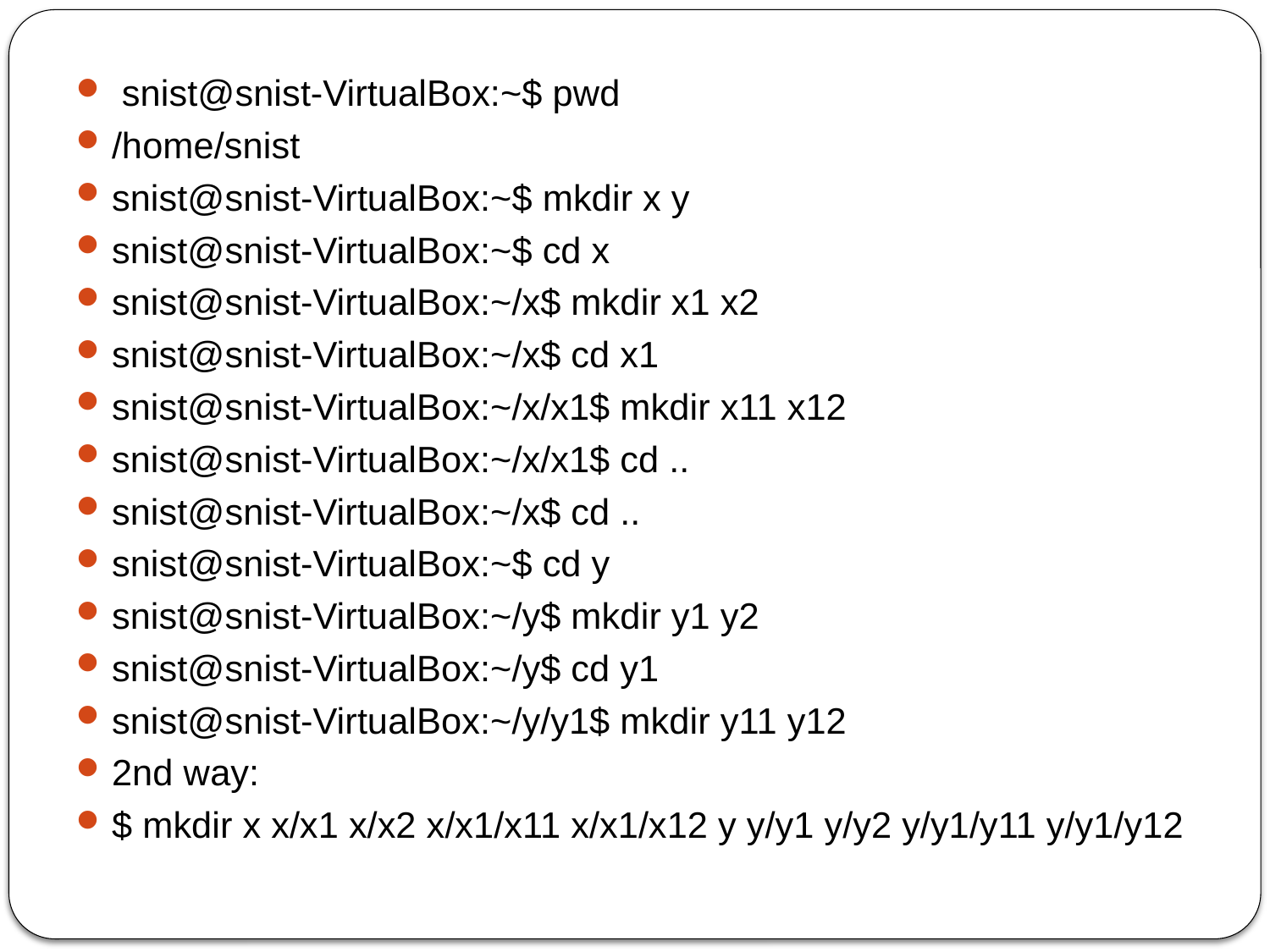

snist@snist-VirtualBox:~$ pwd
/home/snist
snist@snist-VirtualBox:~$ mkdir x y
snist@snist-VirtualBox:~$ cd x
snist@snist-VirtualBox:~/x$ mkdir x1 x2
snist@snist-VirtualBox:~/x$ cd x1
snist@snist-VirtualBox:~/x/x1$ mkdir x11 x12
snist@snist-VirtualBox:~/x/x1$ cd ..
snist@snist-VirtualBox:~/x$ cd ..
snist@snist-VirtualBox:~$ cd y
snist@snist-VirtualBox:~/y$ mkdir y1 y2
snist@snist-VirtualBox:~/y$ cd y1
snist@snist-VirtualBox:~/y/y1$ mkdir y11 y12
2nd way:
$ mkdir x x/x1 x/x2 x/x1/x11 x/x1/x12 y y/y1 y/y2 y/y1/y11 y/y1/y12